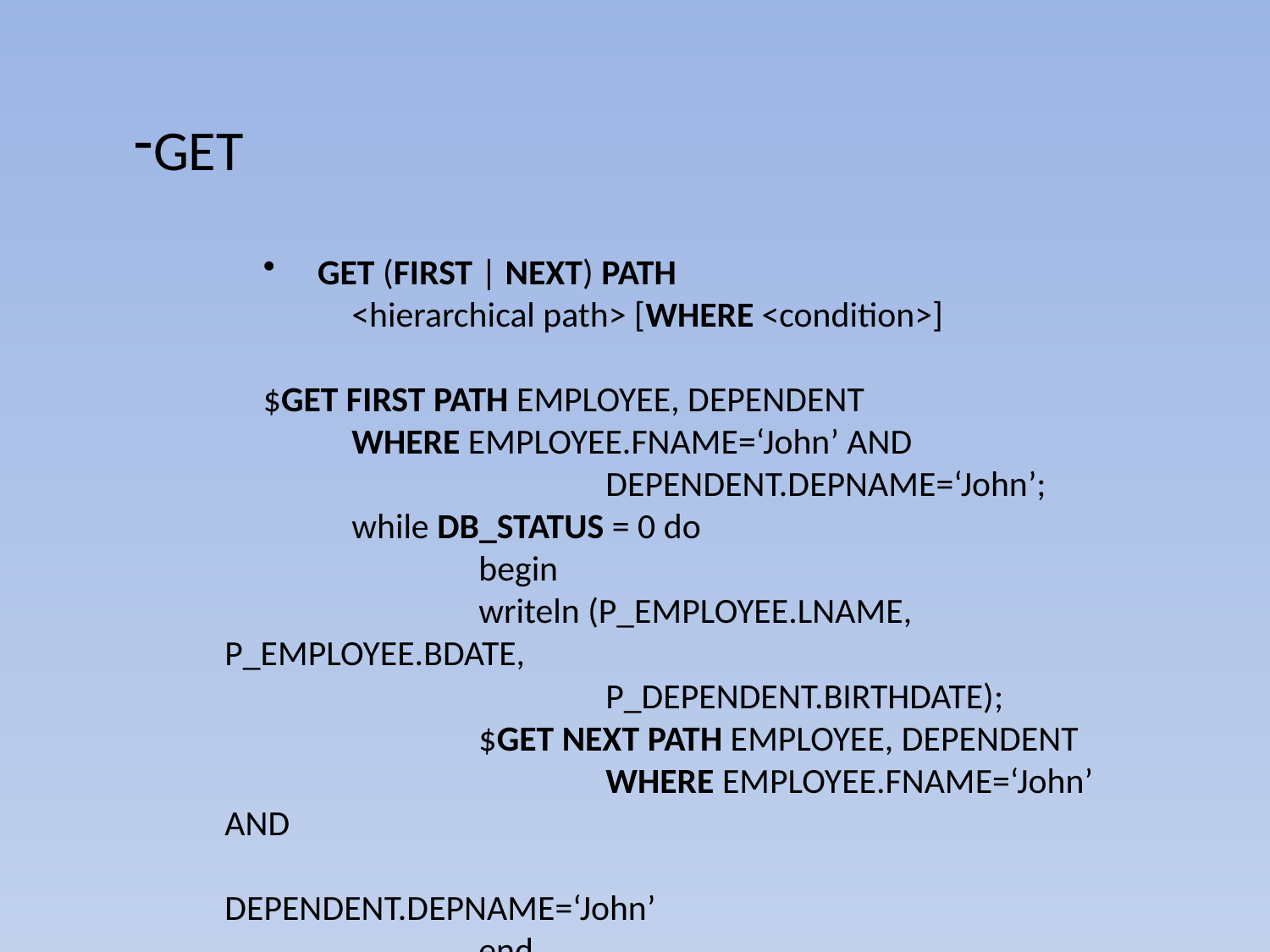

GET

	GET (FIRST | NEXT) PATH
 	<hierarchical path> [WHERE <condition>]

$GET FIRST PATH EMPLOYEE, DEPENDENT
 	WHERE EMPLOYEE.FNAME=‘John’ AND
			DEPENDENT.DEPNAME=‘John’;
	while DB_STATUS = 0 do
		begin
		writeln (P_EMPLOYEE.LNAME, P_EMPLOYEE.BDATE,
			P_DEPENDENT.BIRTHDATE);
		$GET NEXT PATH EMPLOYEE, DEPENDENT
			WHERE EMPLOYEE.FNAME=‘John’ AND
				DEPENDENT.DEPNAME=‘John’
		end